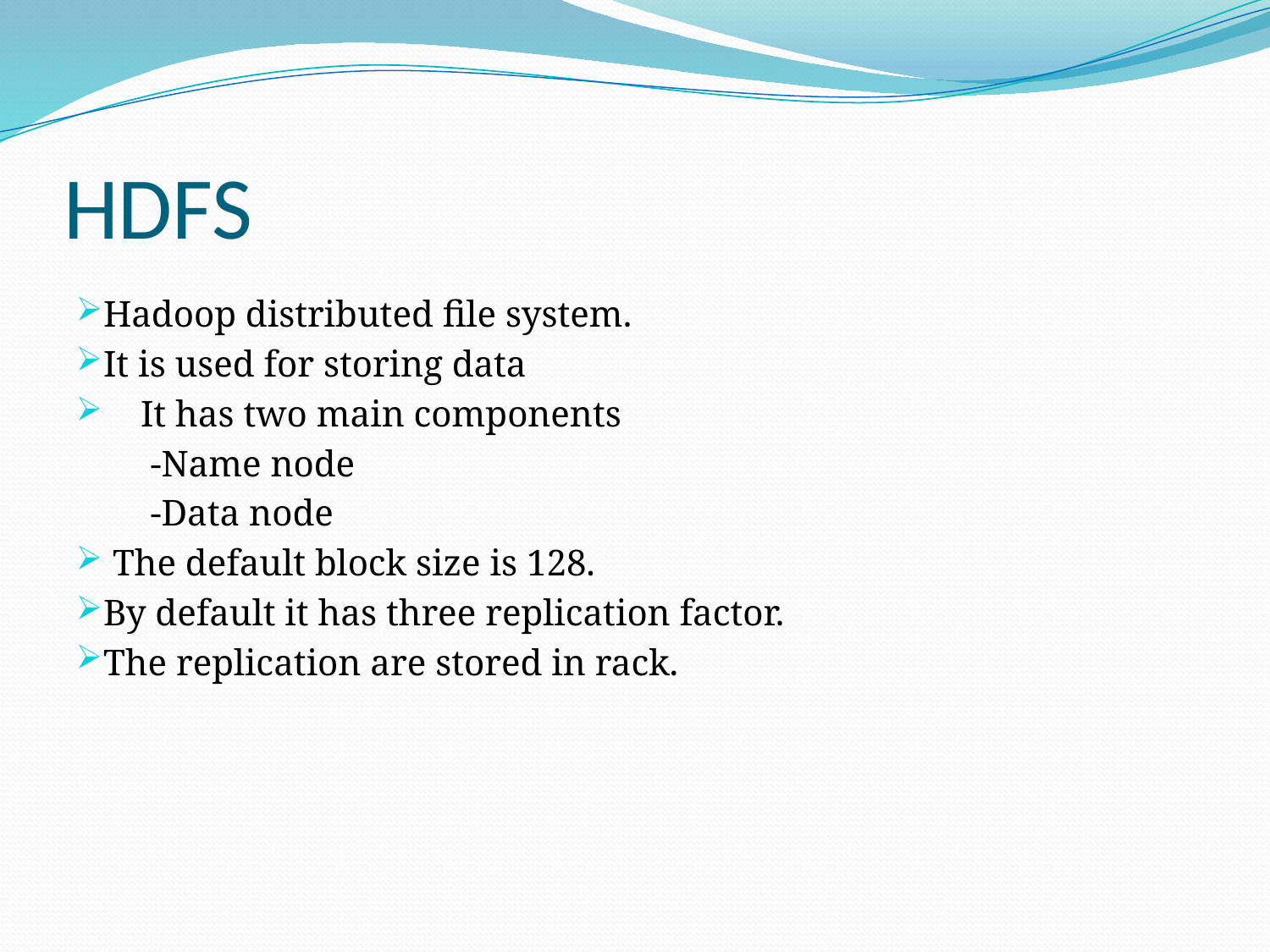

# HDFS

Hadoop distributed file system.
It is used for storing data
    It has two main components
        -Name node
        -Data node
 The default block size is 128.
By default it has three replication factor.
The replication are stored in rack.